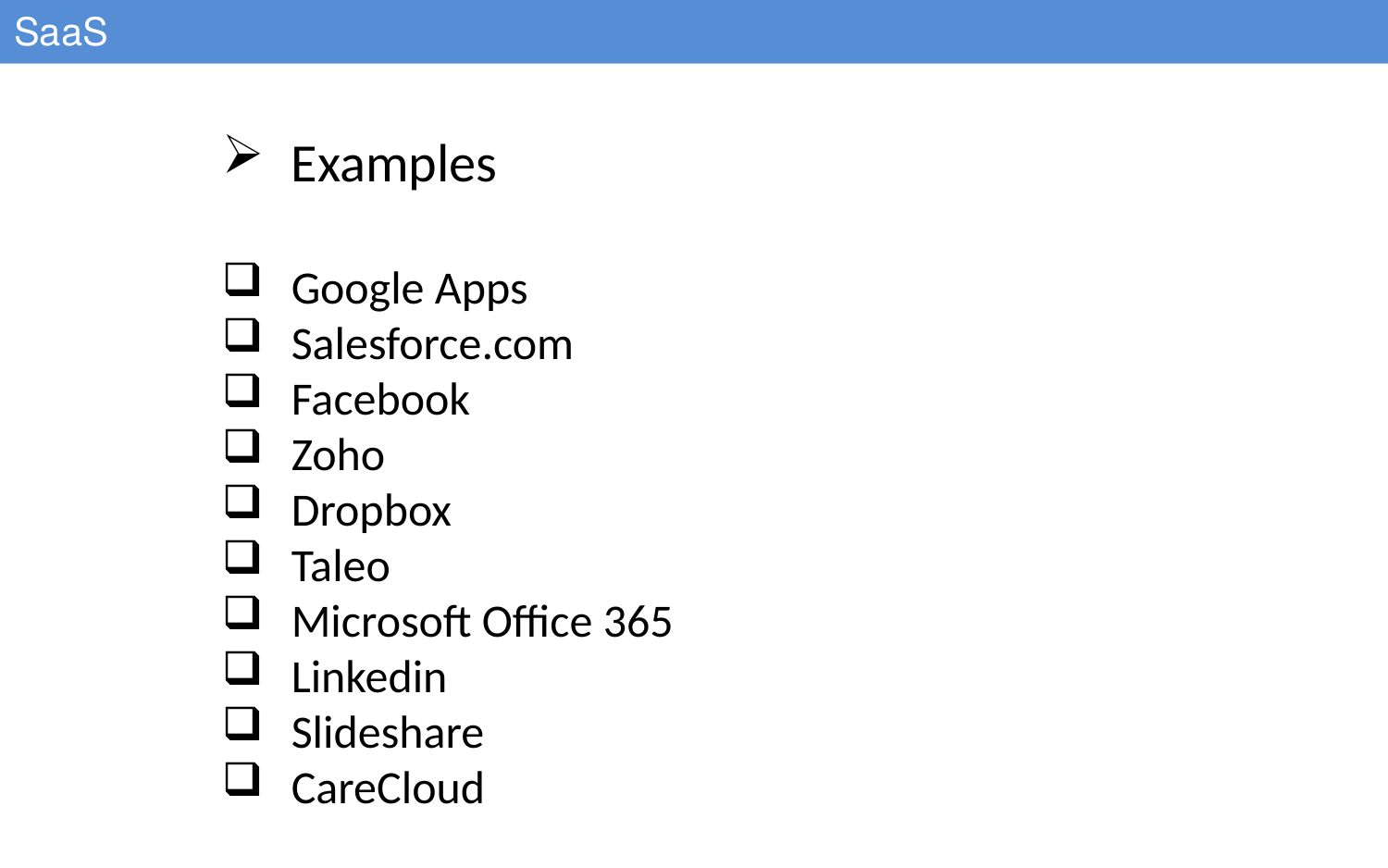

SaaS
Examples

Google Apps
Salesforce.com
Facebook
Zoho
Dropbox
Taleo
Microsoft Office 365
Linkedin
Slideshare
CareCloud